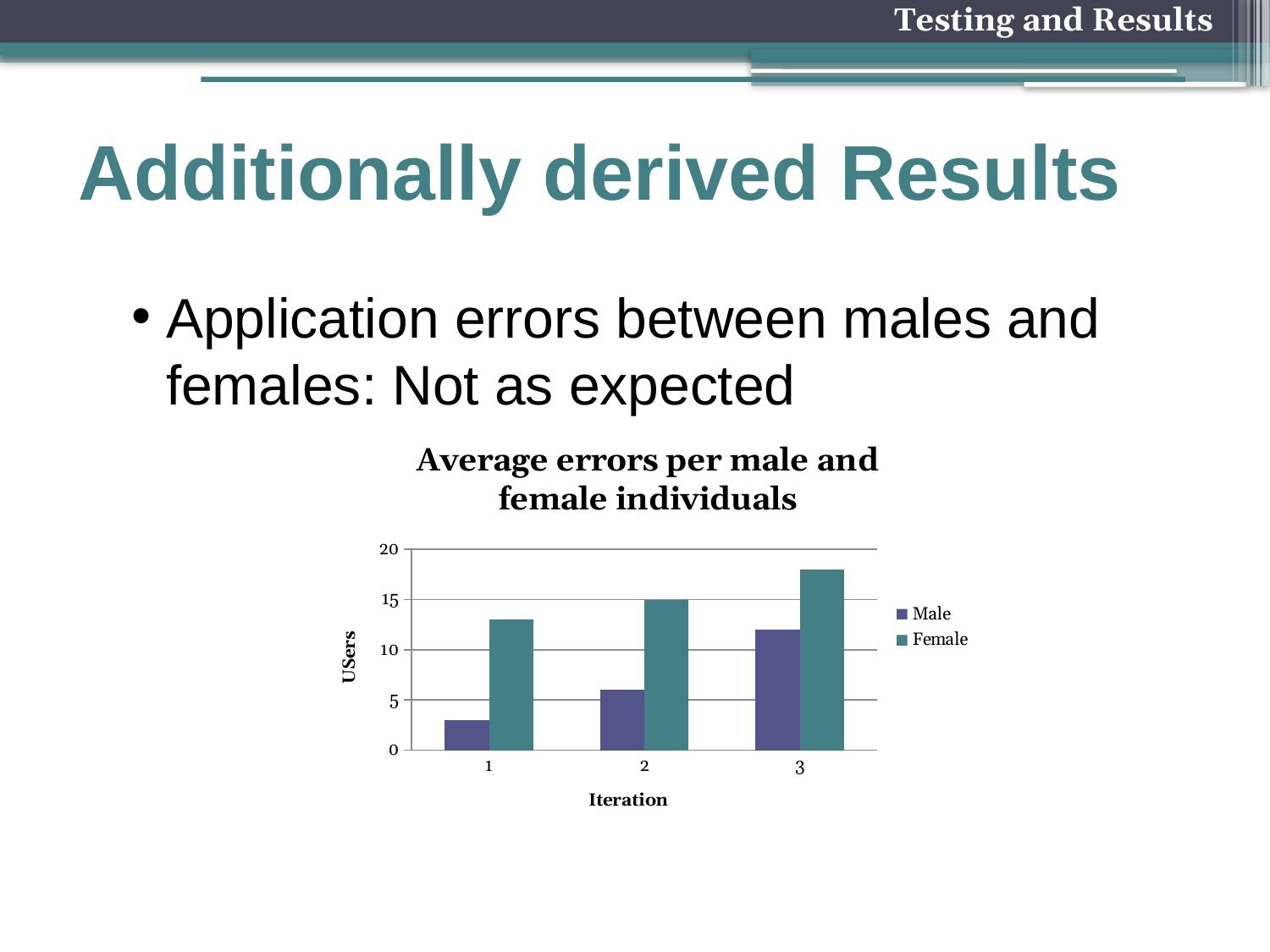

Testing and Results

# Additionally derived Results
Application errors between males and females: Not as expected

### Chart: Average errors per male and female individuals

| Category |  |  |
|---|---|---|